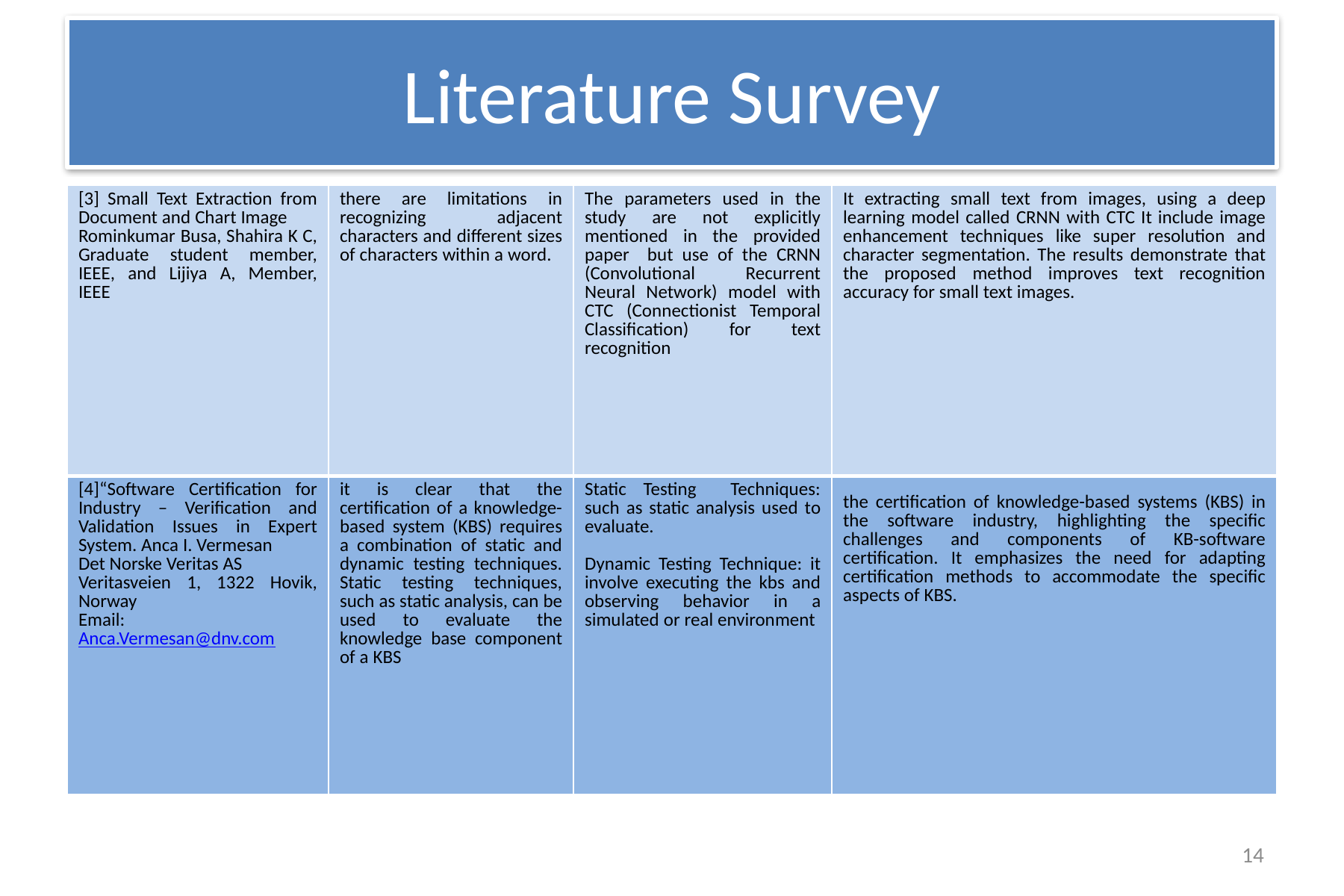

Literature Survey
#
| [3] Small Text Extraction from Document and Chart Image Rominkumar Busa, Shahira K C, Graduate student member, IEEE, and Lijiya A, Member, IEEE | there are limitations in recognizing adjacent characters and different sizes of characters within a word. | The parameters used in the study are not explicitly mentioned in the provided paper but use of the CRNN (Convolutional Recurrent Neural Network) model with CTC (Connectionist Temporal Classification) for text recognition | It extracting small text from images, using a deep learning model called CRNN with CTC It include image enhancement techniques like super resolution and character segmentation. The results demonstrate that the proposed method improves text recognition accuracy for small text images. |
| --- | --- | --- | --- |
| [4]“Software Certification for Industry – Verification and Validation Issues in Expert System. Anca I. Vermesan Det Norske Veritas AS Veritasveien 1, 1322 Hovik, Norway Email: Anca.Vermesan@dnv.com | it is clear that the certification of a knowledge-based system (KBS) requires a combination of static and dynamic testing techniques. Static testing techniques, such as static analysis, can be used to evaluate the knowledge base component of a KBS | Static Testing Techniques: such as static analysis used to evaluate. Dynamic Testing Technique: it involve executing the kbs and observing behavior in a simulated or real environment | the certification of knowledge-based systems (KBS) in the software industry, highlighting the specific challenges and components of KB-software certification. It emphasizes the need for adapting certification methods to accommodate the specific aspects of KBS. |
14